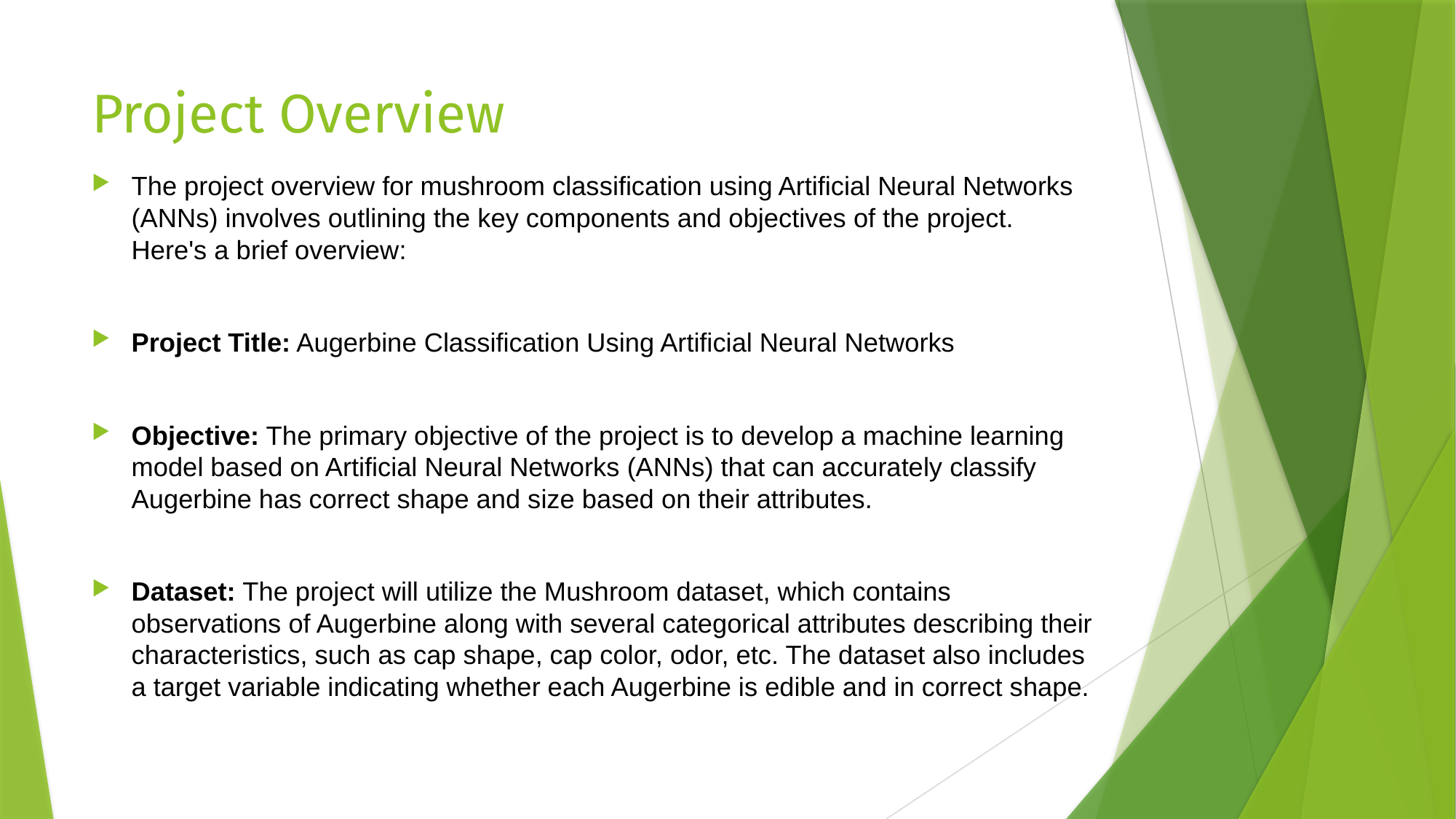

# Project Overview
The project overview for mushroom classification using Artificial Neural Networks (ANNs) involves outlining the key components and objectives of the project. Here's a brief overview:

Project Title: Augerbine Classification Using Artificial Neural Networks

Objective: The primary objective of the project is to develop a machine learning model based on Artificial Neural Networks (ANNs) that can accurately classify Augerbine has correct shape and size based on their attributes.

Dataset: The project will utilize the Mushroom dataset, which contains observations of Augerbine along with several categorical attributes describing their characteristics, such as cap shape, cap color, odor, etc. The dataset also includes a target variable indicating whether each Augerbine is edible and in correct shape.